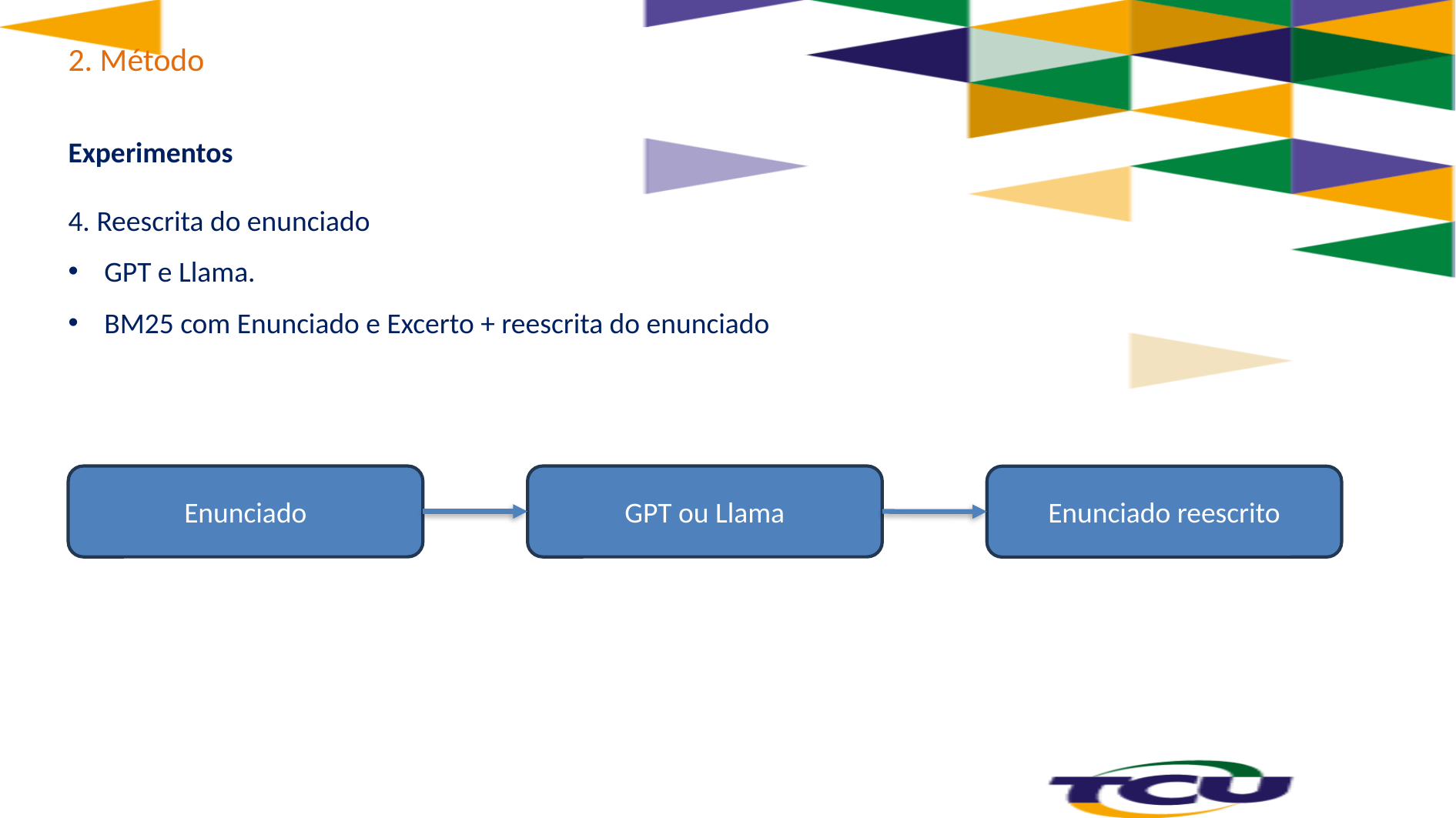

# 2. Método
Experimentos
4. Reescrita do enunciado
GPT e Llama.
BM25 com Enunciado e Excerto + reescrita do enunciado

Enunciado
GPT ou Llama
Enunciado reescrito